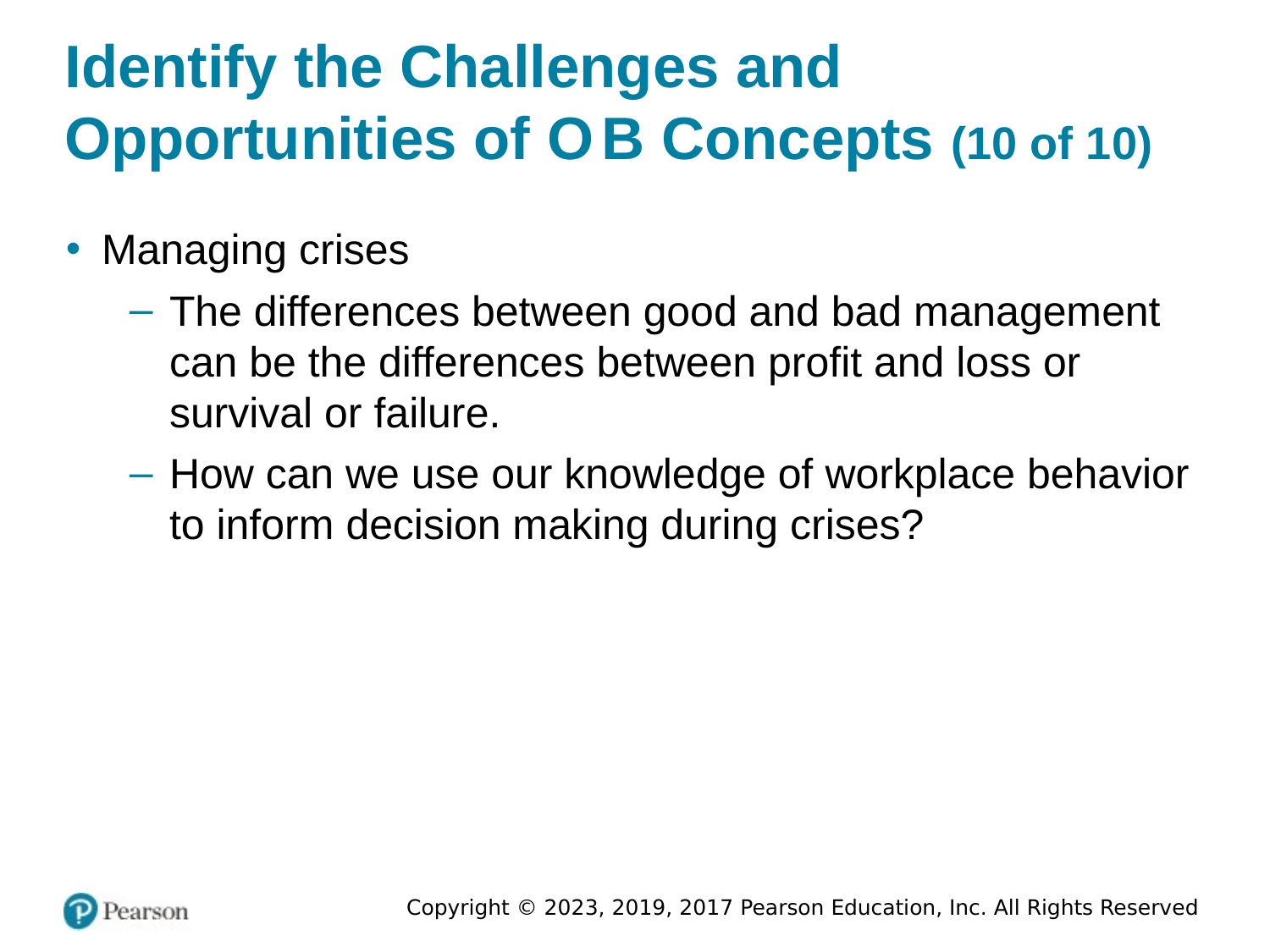

# Identify the Challenges and Opportunities of O B Concepts (10 of 10)
Managing crises
The differences between good and bad management can be the differences between profit and loss or survival or failure.
How can we use our knowledge of workplace behavior to inform decision making during crises?